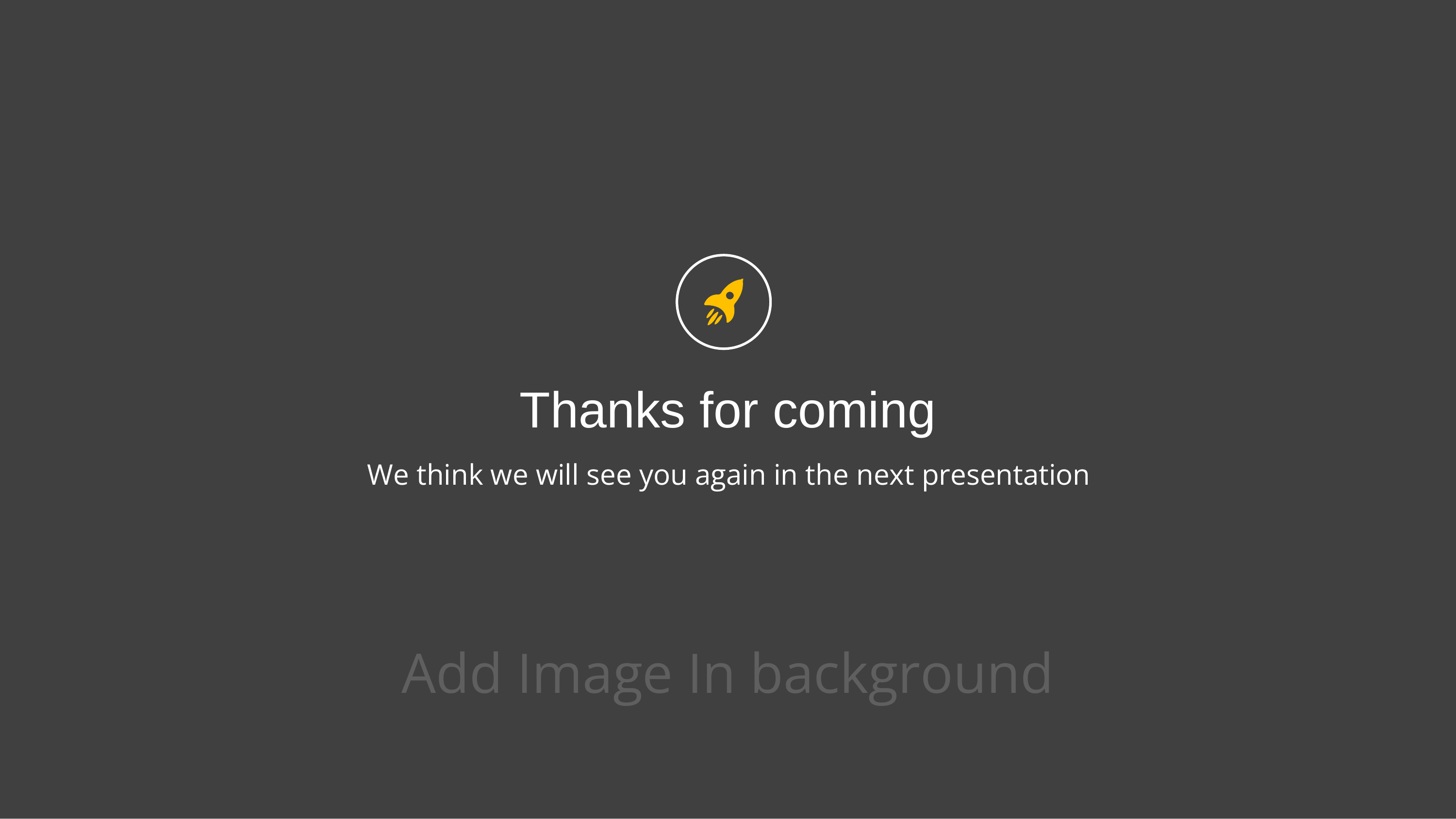

Add Image In background

Thanks for coming
We think we will see you again in the next presentation